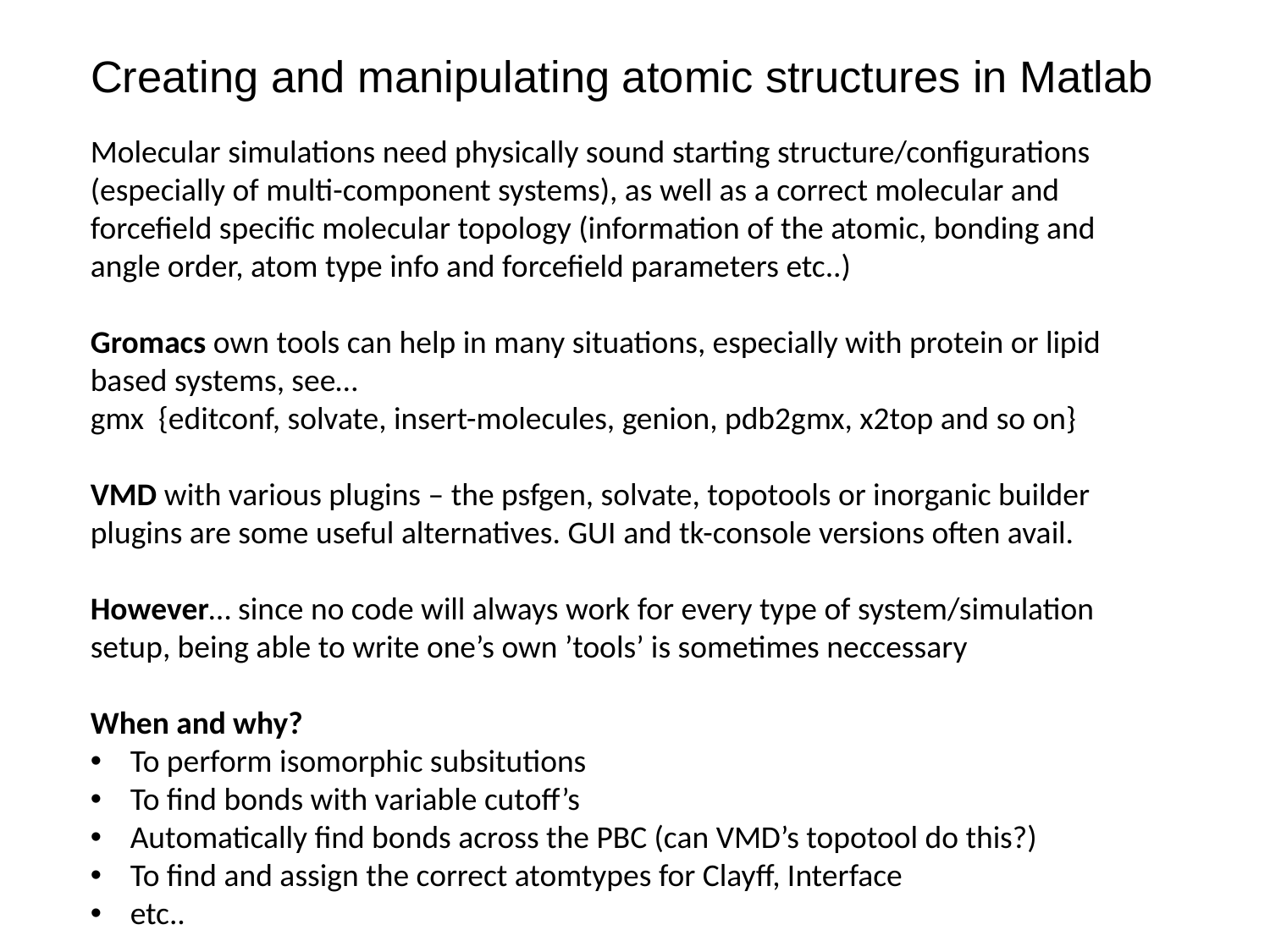

# Creating and manipulating atomic structures in Matlab
Molecular simulations need physically sound starting structure/configurations (especially of multi-component systems), as well as a correct molecular and forcefield specific molecular topology (information of the atomic, bonding and angle order, atom type info and forcefield parameters etc..)

Gromacs own tools can help in many situations, especially with protein or lipid based systems, see…
gmx  {editconf, solvate, insert-molecules, genion, pdb2gmx, x2top and so on}

VMD with various plugins – the psfgen, solvate, topotools or inorganic builder plugins are some useful alternatives. GUI and tk-console versions often avail.

However… since no code will always work for every type of system/simulation setup, being able to write one’s own ’tools’ is sometimes neccessary

When and why?
To perform isomorphic subsitutions
To find bonds with variable cutoff’s
Automatically find bonds across the PBC (can VMD’s topotool do this?)
To find and assign the correct atomtypes for Clayff, Interface
etc..